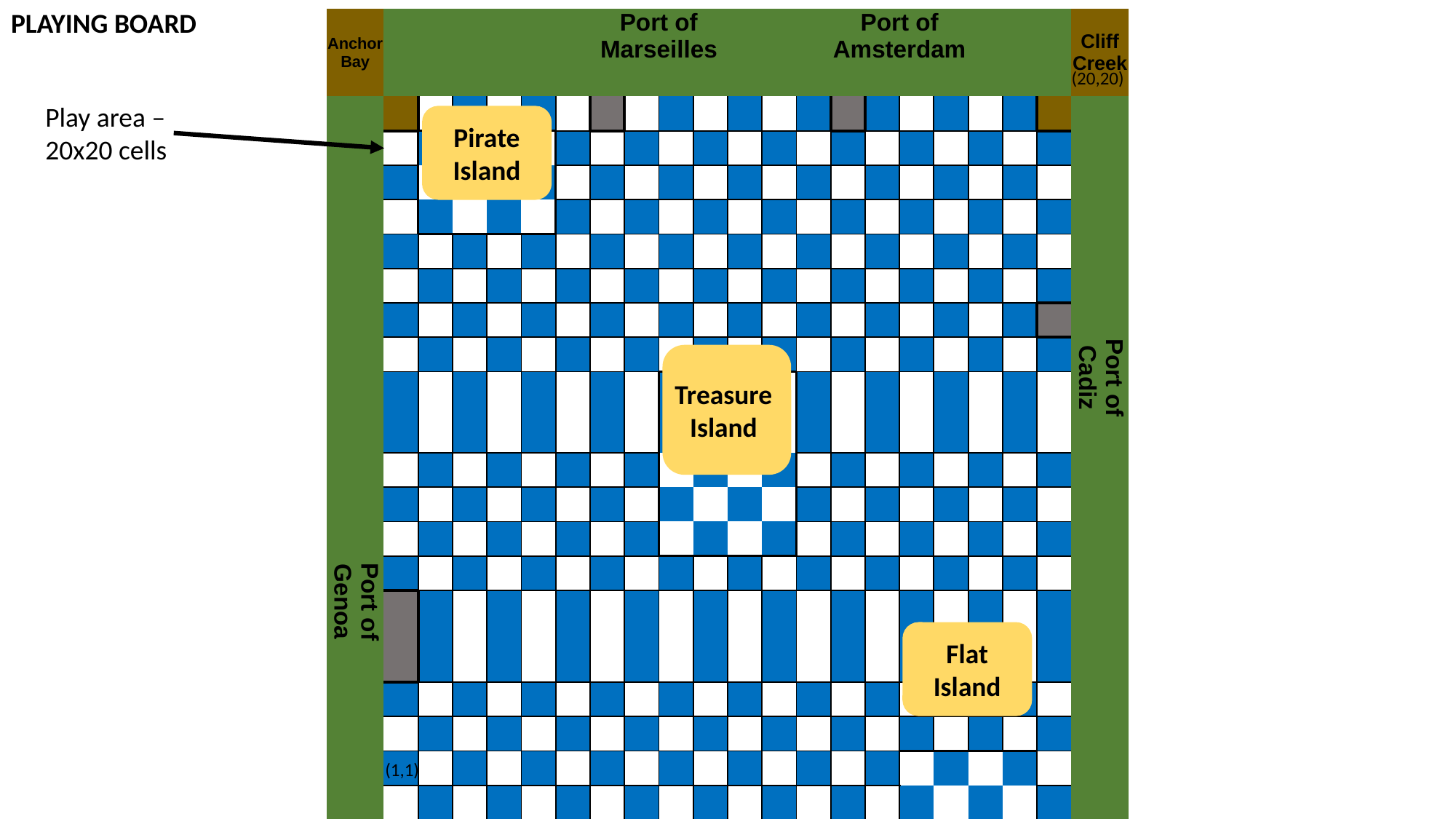

PLAYING BOARD
| Anchor Bay |  |  |  |  |  |  |  | Port of Marseilles |  |  |  |  |  |  | Port of Amsterdam |  |  |  |  |  |  | Cliff Creek |  |
| --- | --- | --- | --- | --- | --- | --- | --- | --- | --- | --- | --- | --- | --- | --- | --- | --- | --- | --- | --- | --- | --- | --- | --- |
|  |  |  |  |  |  |  |  |  |  |  |  |  |  |  |  |  |  |  |  |  |  |  |  |
|  |  |  |  |  |  |  |  |  |  |  |  |  |  |  |  |  |  |  |  |  |  |  |  |
|  |  |  |  |  |  |  |  |  |  |  |  |  |  |  |  |  |  |  |  |  |  |  |  |
|  |  |  |  |  |  |  |  |  |  |  |  |  |  |  |  |  |  |  |  |  |  |  |  |
|  |  |  |  |  |  |  |  |  |  |  |  |  |  |  |  |  |  |  |  |  |  |  |  |
|  |  |  |  |  |  |  |  |  |  |  |  |  |  |  |  |  |  |  |  |  |  |  |  |
|  |  |  |  |  |  |  |  |  |  |  |  |  |  |  |  |  |  |  |  |  |  |  |  |
|  |  |  |  |  |  |  |  |  |  |  |  |  |  |  |  |  |  |  |  |  |  | Port of Cadiz |  |
|  |  |  |  |  |  |  |  |  |  |  |  |  |  |  |  |  |  |  |  |  |  |  |  |
|  |  |  |  |  |  |  |  |  |  |  |  |  |  |  |  |  |  |  |  |  |  |  |  |
|  |  |  |  |  |  |  |  |  |  |  |  |  |  |  |  |  |  |  |  |  |  |  |  |
|  |  |  |  |  |  |  |  |  |  |  |  |  |  |  |  |  |  |  |  |  |  |  |  |
| Port of Genoa |  |  |  |  |  |  |  |  |  |  |  |  |  |  |  |  |  |  |  |  |  |  |  |
|  |  |  |  |  |  |  |  |  |  |  |  |  |  |  |  |  |  |  |  |  |  |  |  |
|  |  |  |  |  |  |  |  |  |  |  |  |  |  |  |  |  |  |  |  |  |  |  |  |
|  |  |  |  |  |  |  |  |  |  |  |  |  |  |  |  |  |  |  |  |  |  |  |  |
|  |  |  |  |  |  |  |  |  |  |  |  |  |  |  |  |  |  |  |  |  |  |  |  |
|  |  |  |  |  |  |  |  |  |  |  |  |  |  |  |  |  |  |  |  |  |  |  |  |
|  |  |  |  |  |  |  |  |  |  |  |  |  |  |  |  |  |  |  |  |  |  |  |  |
|  |  |  |  |  |  |  |  |  |  |  |  |  |  |  |  |  |  |  |  |  |  |  |  |
|  |  |  |  |  |  |  |  |  |  |  |  |  |  |  |  |  |  |  |  |  |  |  |  |
| Mud Bay |  |  |  |  |  |  |  | Port of Venice | Port of Venice |  |  |  |  |  | Port of London |  |  |  |  |  |  |  |  |
|  |  |  |  |  |  |  |  |  |  |  |  |  |  |  |  |  |  |  |  |  |  |  |  |
(20,20)
Play area – 20x20 cells
Pirate Island
Treasure Island
Flat Island
(1,1)